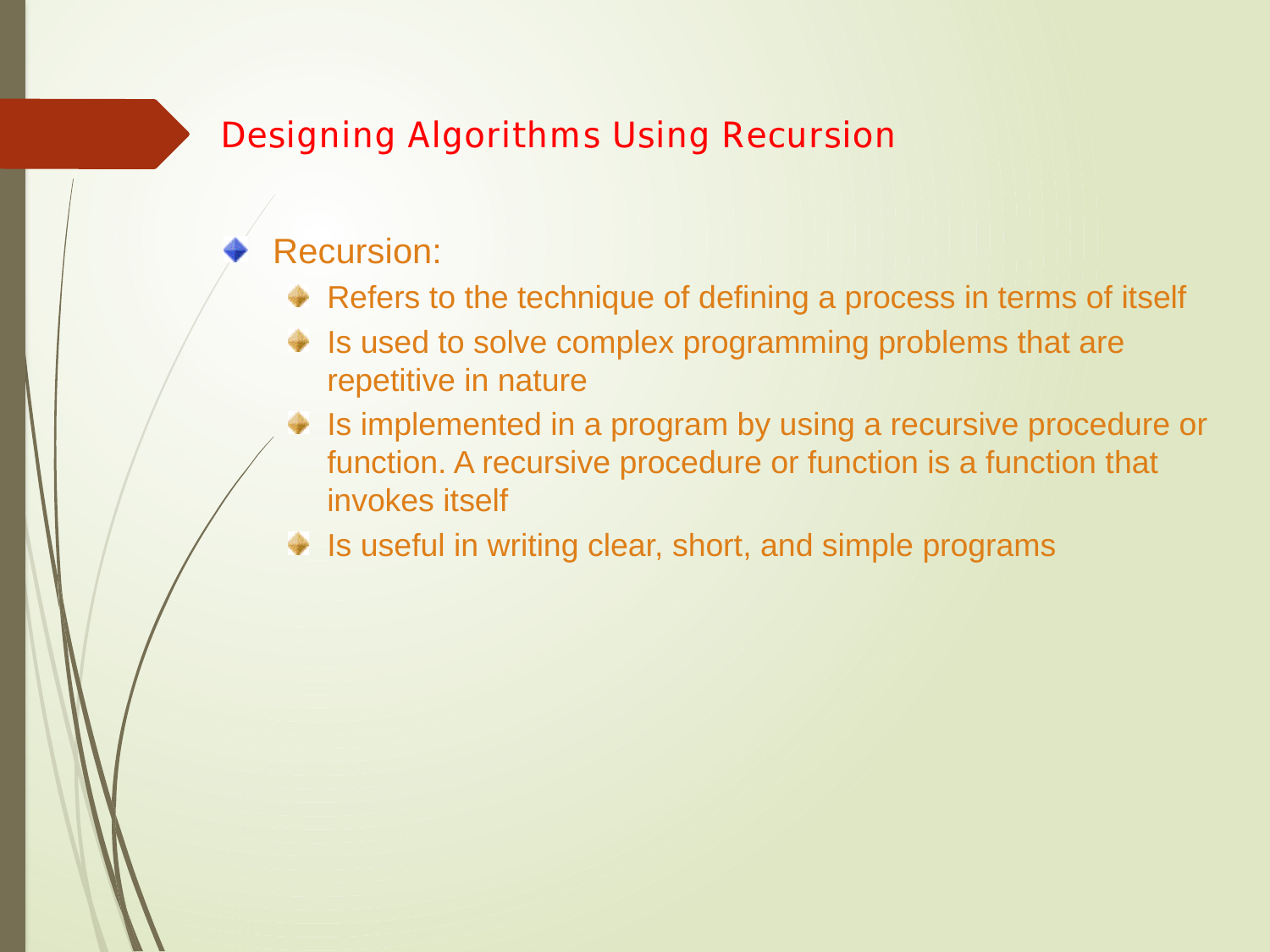

Designing Algorithms Using Recursion
Recursion:
Refers to the technique of defining a process in terms of itself
Is used to solve complex programming problems that are repetitive in nature
Is implemented in a program by using a recursive procedure or function. A recursive procedure or function is a function that invokes itself
Is useful in writing clear, short, and simple programs